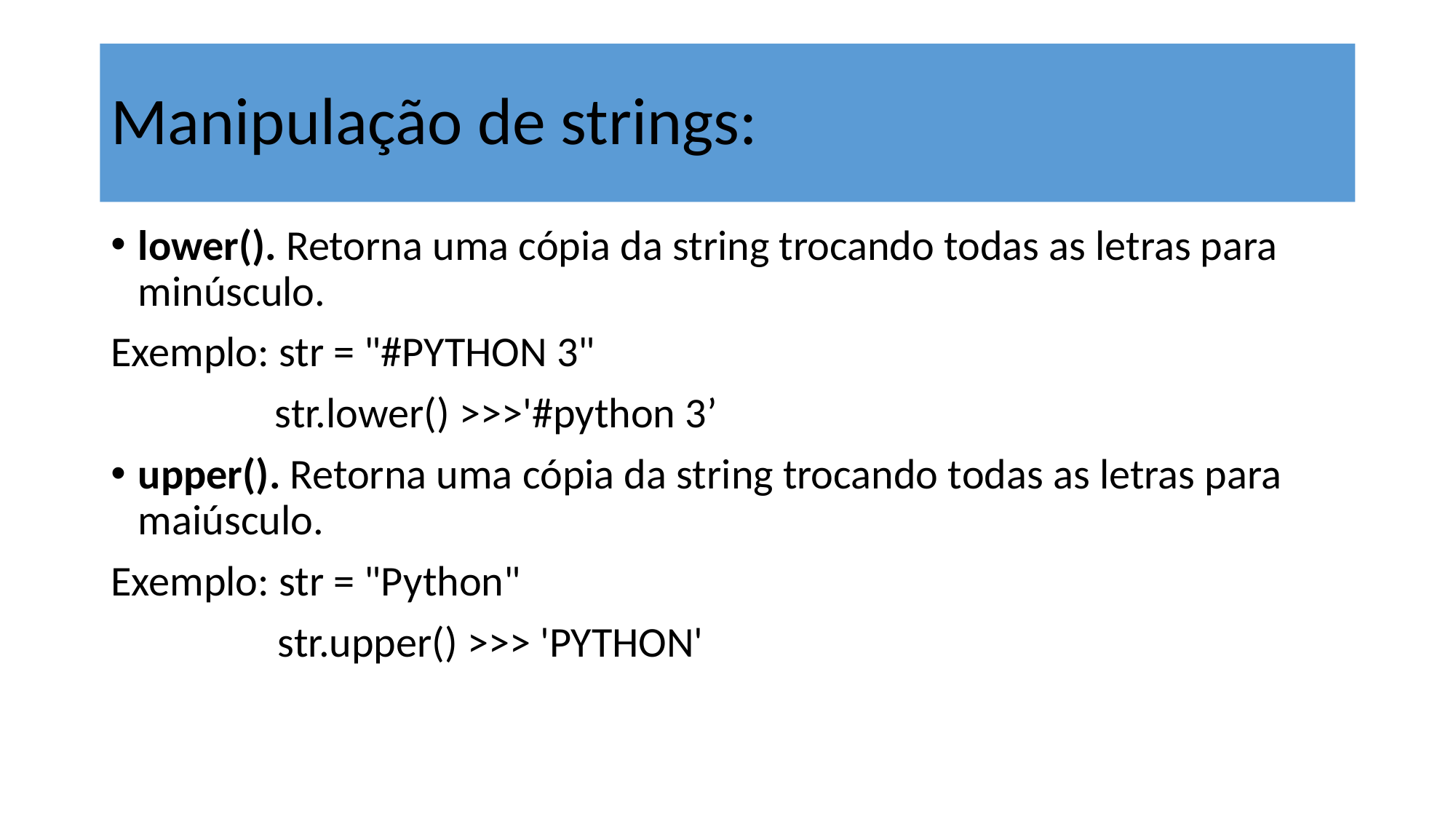

# Manipulação de strings:
lower(). Retorna uma cópia da string trocando todas as letras para minúsculo.
Exemplo: str = "#PYTHON 3"
                 str.lower() >>>'#python 3’
upper(). Retorna uma cópia da string trocando todas as letras para maiúsculo.
Exemplo: str = "Python"
	      str.upper() >>> 'PYTHON'